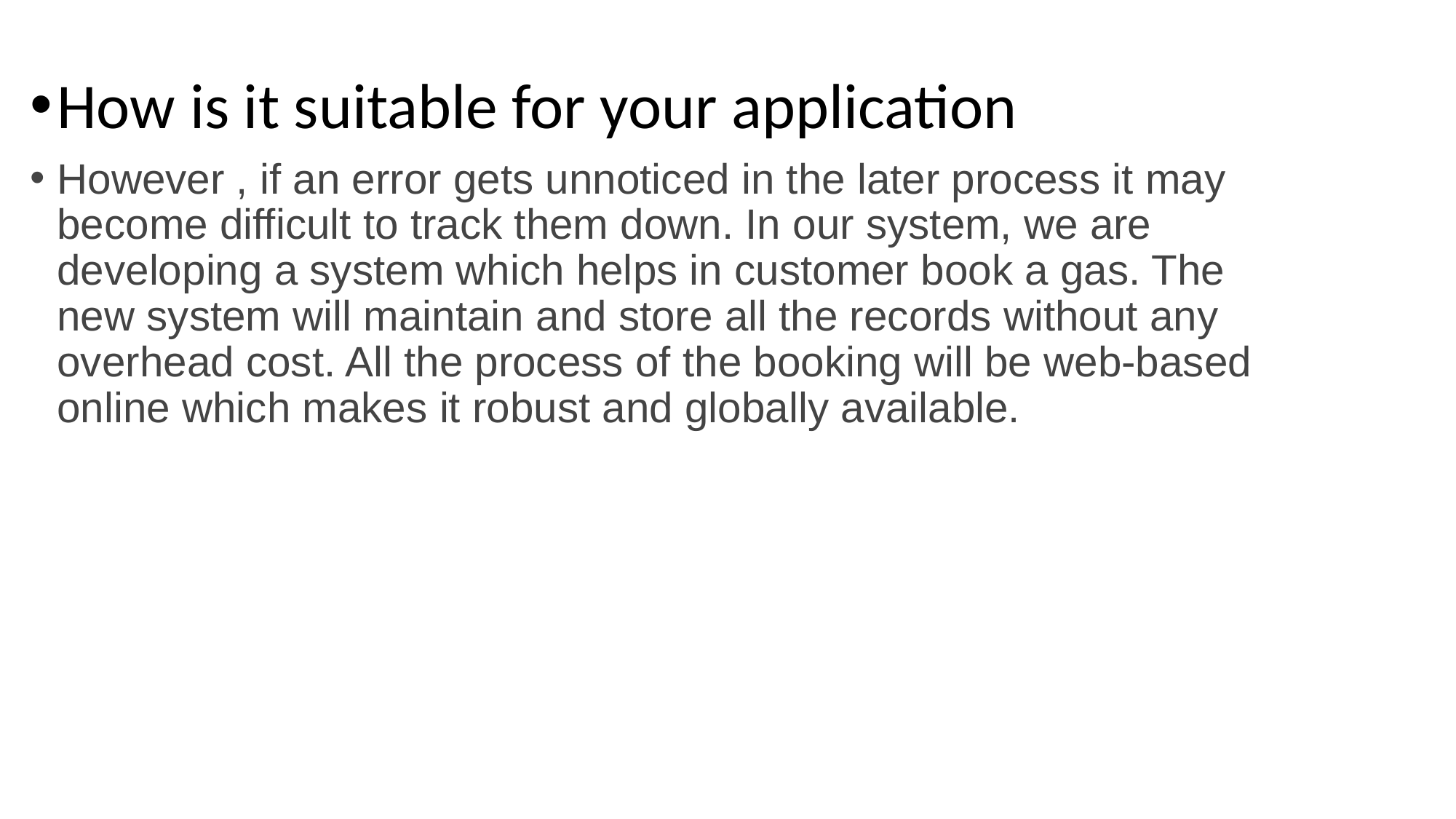

How is it suitable for your application
However , if an error gets unnoticed in the later process it may become difficult to track them down. In our system, we are developing a system which helps in customer book a gas. The new system will maintain and store all the records without any overhead cost. All the process of the booking will be web-based online which makes it robust and globally available.